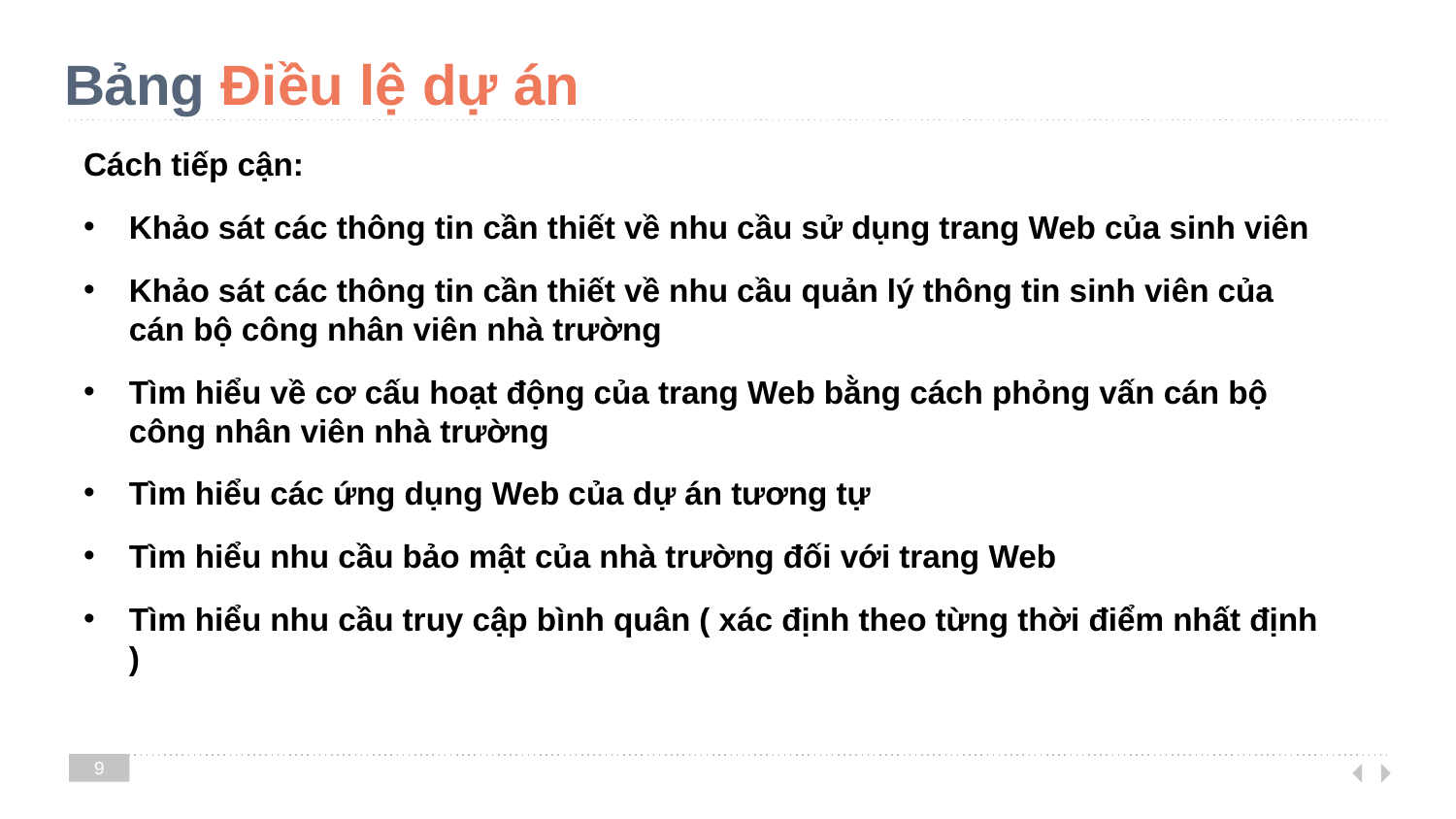

# Bảng Điều lệ dự án
Cách tiếp cận:
Khảo sát các thông tin cần thiết về nhu cầu sử dụng trang Web của sinh viên
Khảo sát các thông tin cần thiết về nhu cầu quản lý thông tin sinh viên của cán bộ công nhân viên nhà trường
Tìm hiểu về cơ cấu hoạt động của trang Web bằng cách phỏng vấn cán bộ công nhân viên nhà trường
Tìm hiểu các ứng dụng Web của dự án tương tự
Tìm hiểu nhu cầu bảo mật của nhà trường đối với trang Web
Tìm hiểu nhu cầu truy cập bình quân ( xác định theo từng thời điểm nhất định )

9